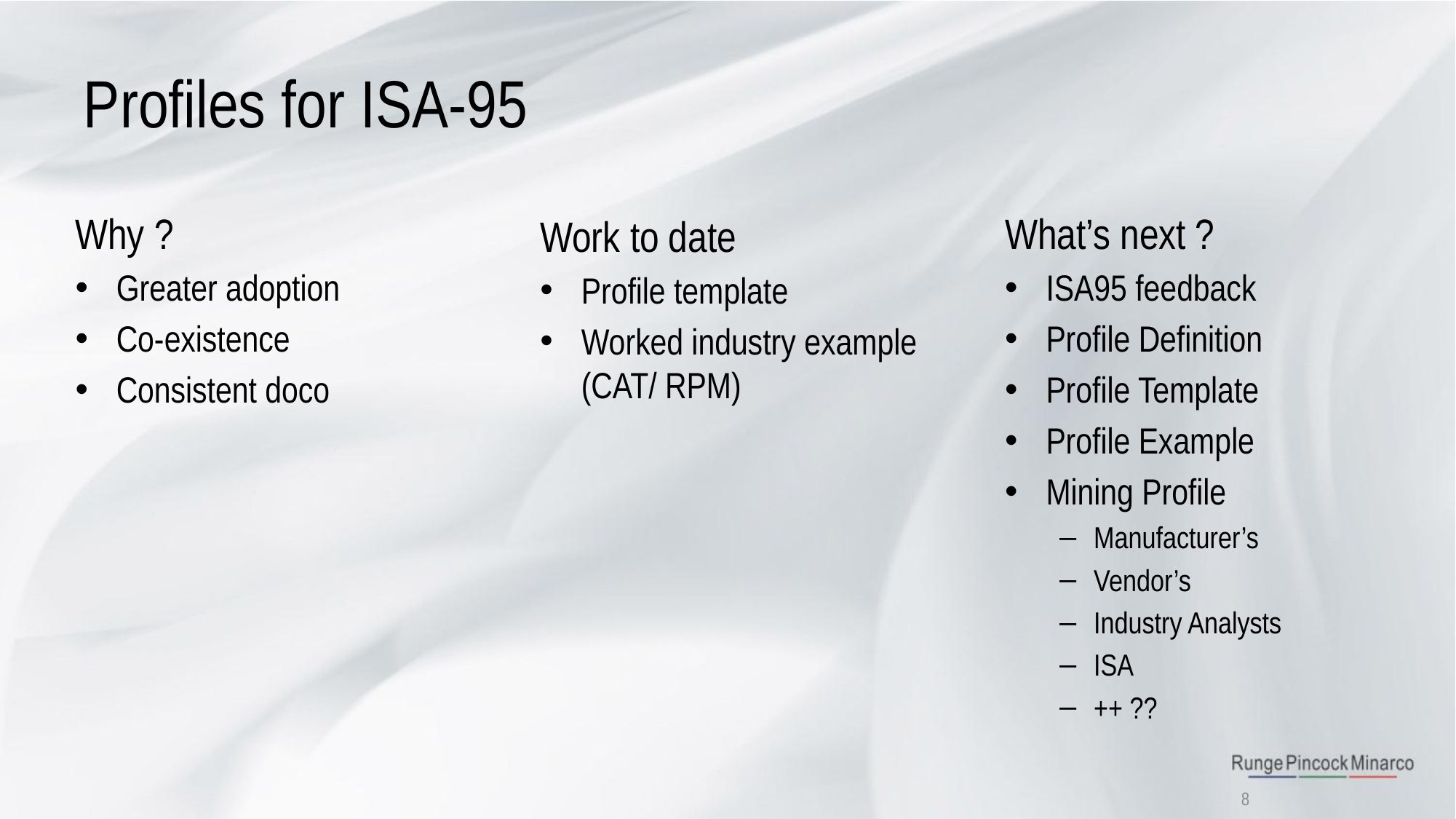

# Profiles for ISA-95
What’s next ?
ISA95 feedback
Profile Definition
Profile Template
Profile Example
Mining Profile
Manufacturer’s
Vendor’s
Industry Analysts
ISA
++ ??
Why ?
Greater adoption
Co-existence
Consistent doco

Work to date
Profile template
Worked industry example (CAT/ RPM)
8